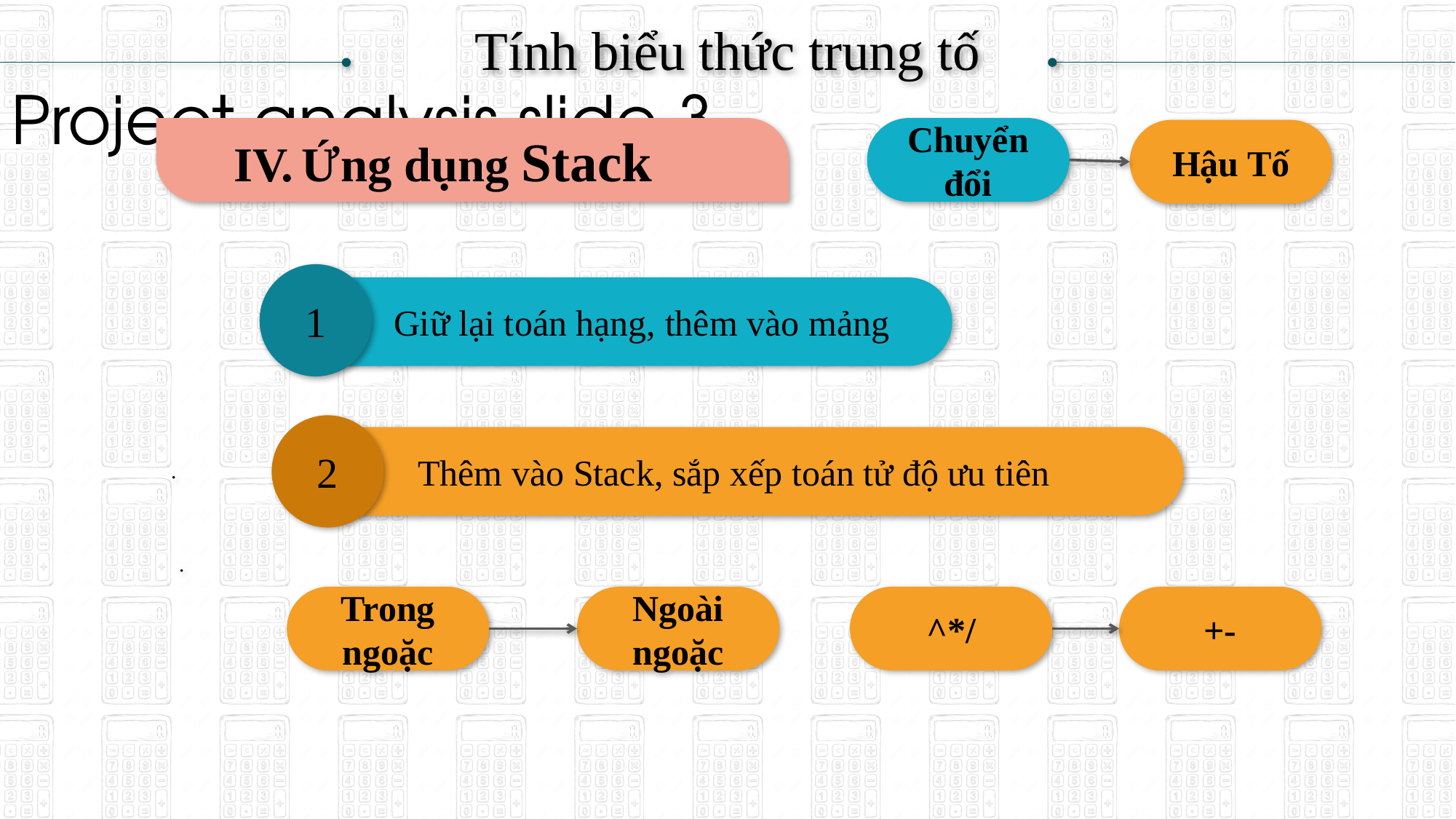

Tính biểu thức trung tố
Project analysis slide 3
Ứng dụng Stack
Chuyển đổi
Hậu Tố
1
	Giữ lại toán hạng, thêm vào mảng

2
	Thêm vào Stack, sắp xếp toán tử độ ưu tiên
.
.
+-
Trong ngoặc
Ngoài ngoặc
^*/